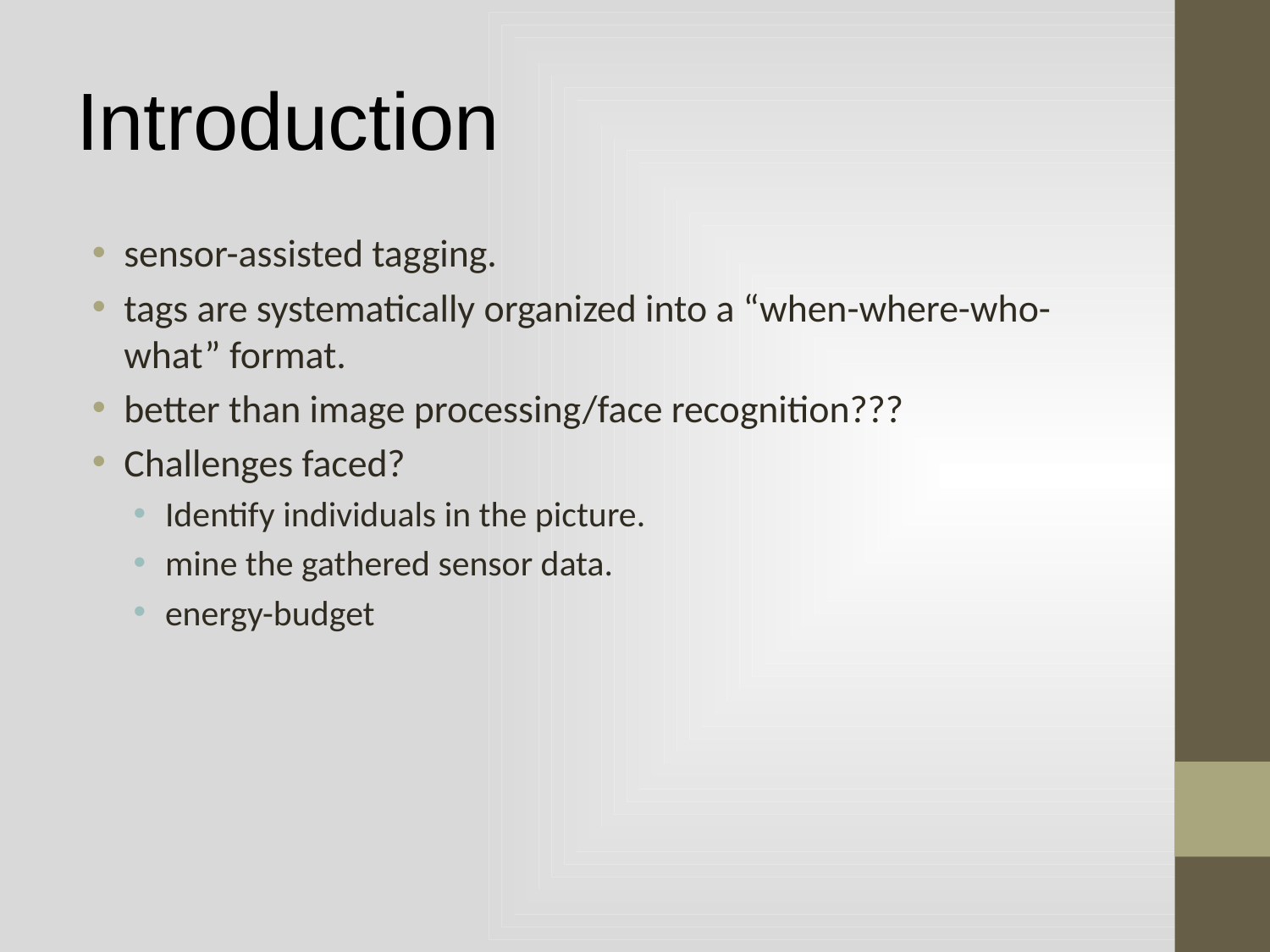

Introduction
sensor-assisted tagging.
tags are systematically organized into a “when-where-who-what” format.
better than image processing/face recognition???
Challenges faced?
Identify individuals in the picture.
mine the gathered sensor data.
energy-budget